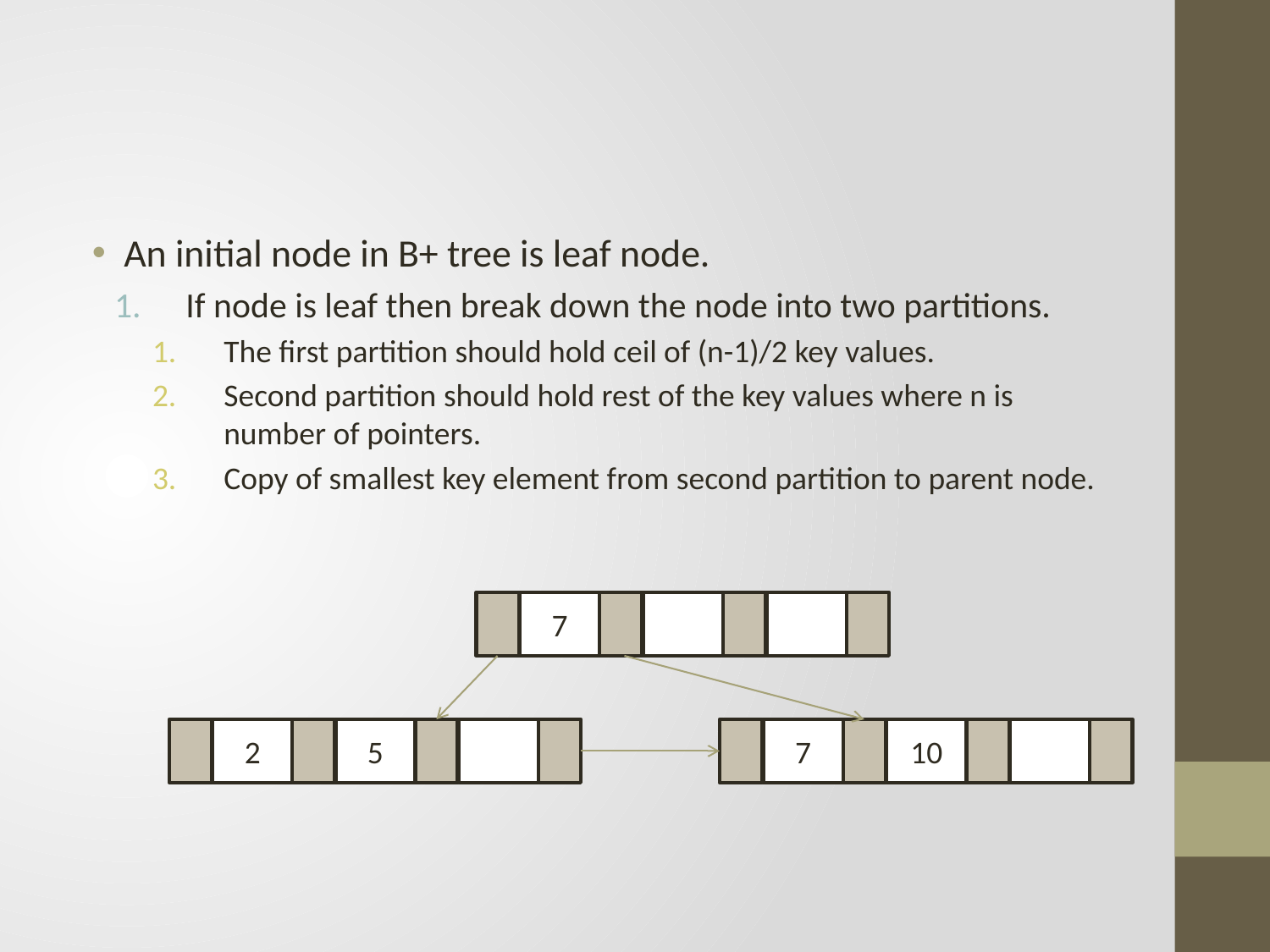

#
An initial node in B+ tree is leaf node.
If node is leaf then break down the node into two partitions.
The first partition should hold ceil of (n-1)/2 key values.
Second partition should hold rest of the key values where n is number of pointers.
Copy of smallest key element from second partition to parent node.

7

2

5

7

10